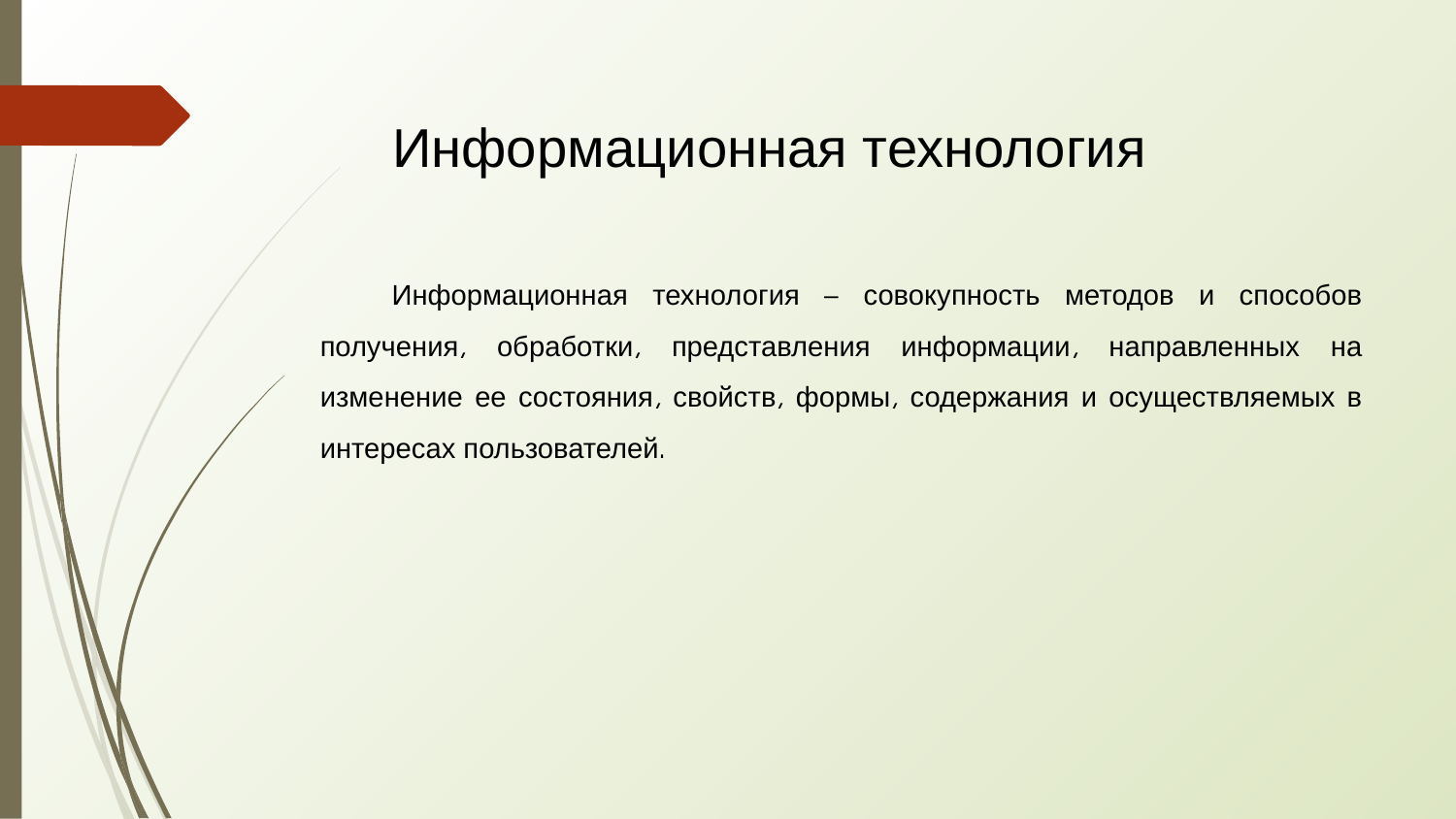

# Информационная технология
Информационная технология – совокупность методов и способов получения, обработки, представления информации, направленных на изменение ее состояния, свойств, формы, содержания и осуществляемых в интересах пользователей.